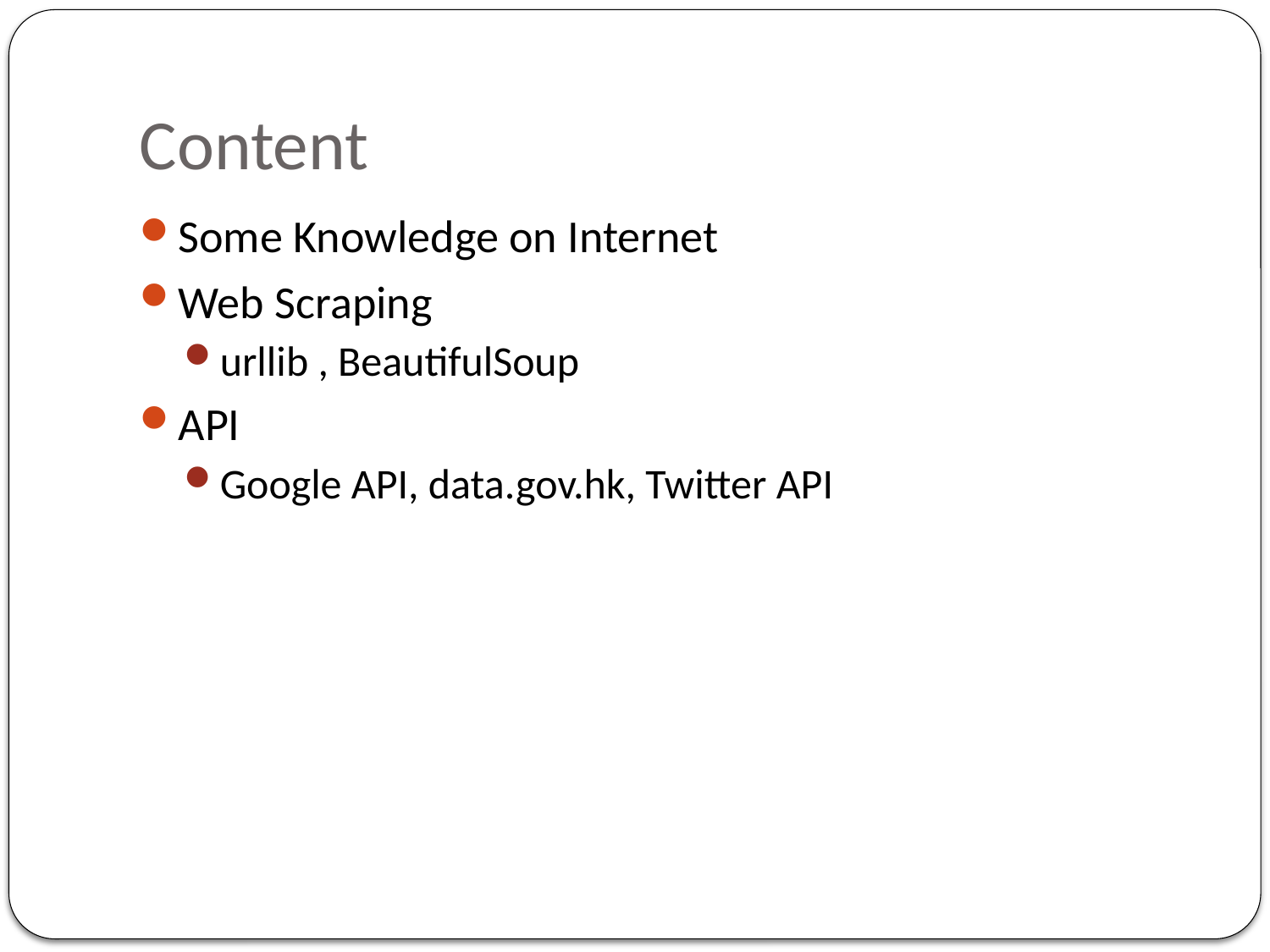

# Content
Some Knowledge on Internet
Web Scraping
urllib , BeautifulSoup
API
Google API, data.gov.hk, Twitter API